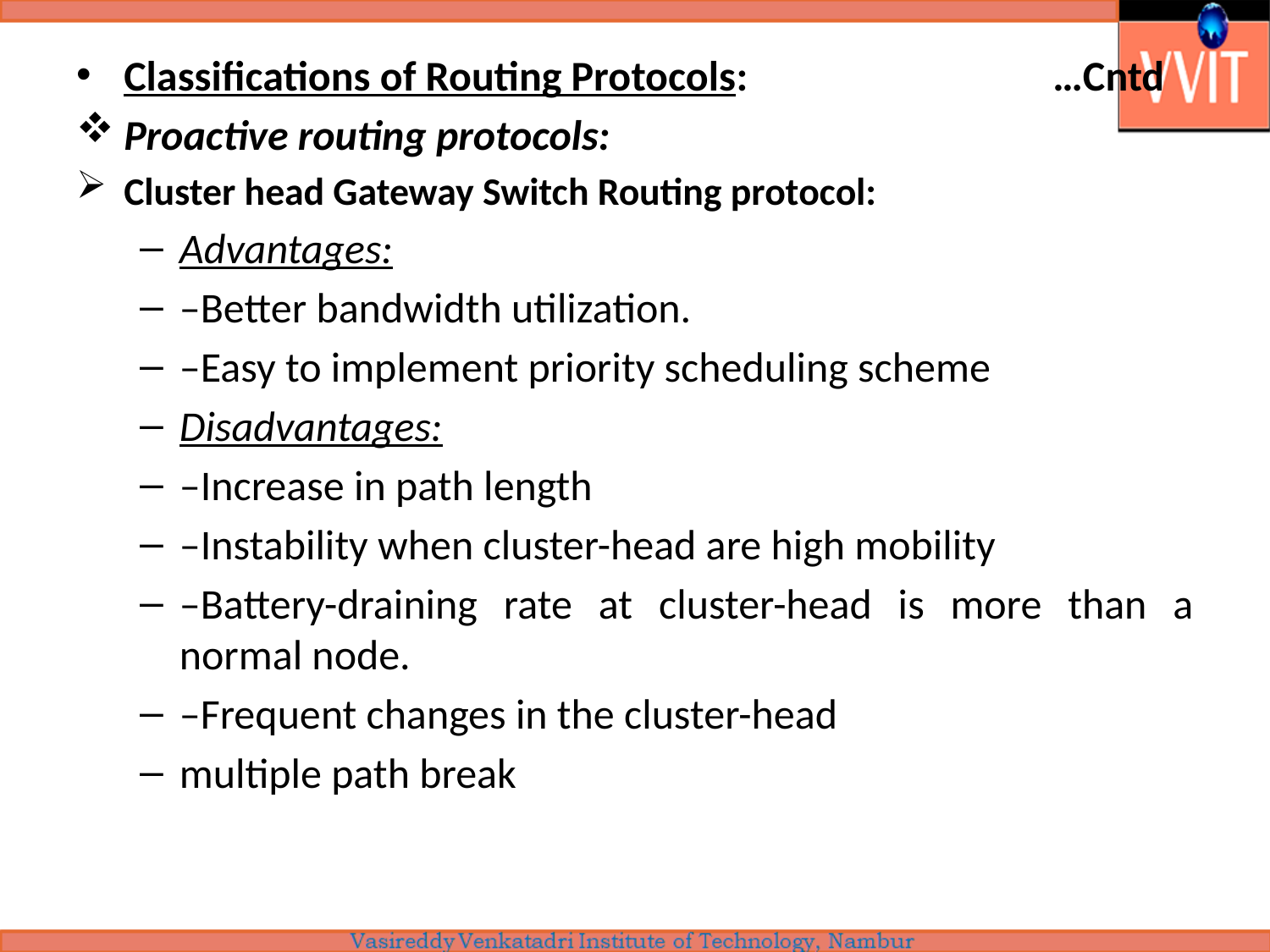

Classifications of Routing Protocols:                                …Cntd
Proactive routing protocols:
Cluster head Gateway Switch Routing protocol:
Advantages:
–Better bandwidth utilization.
–Easy to implement priority scheduling scheme
Disadvantages:
–Increase in path length
–Instability when cluster-head are high mobility
–Battery-draining rate at cluster-head is more than a normal node.
–Frequent changes in the cluster-head
multiple path break